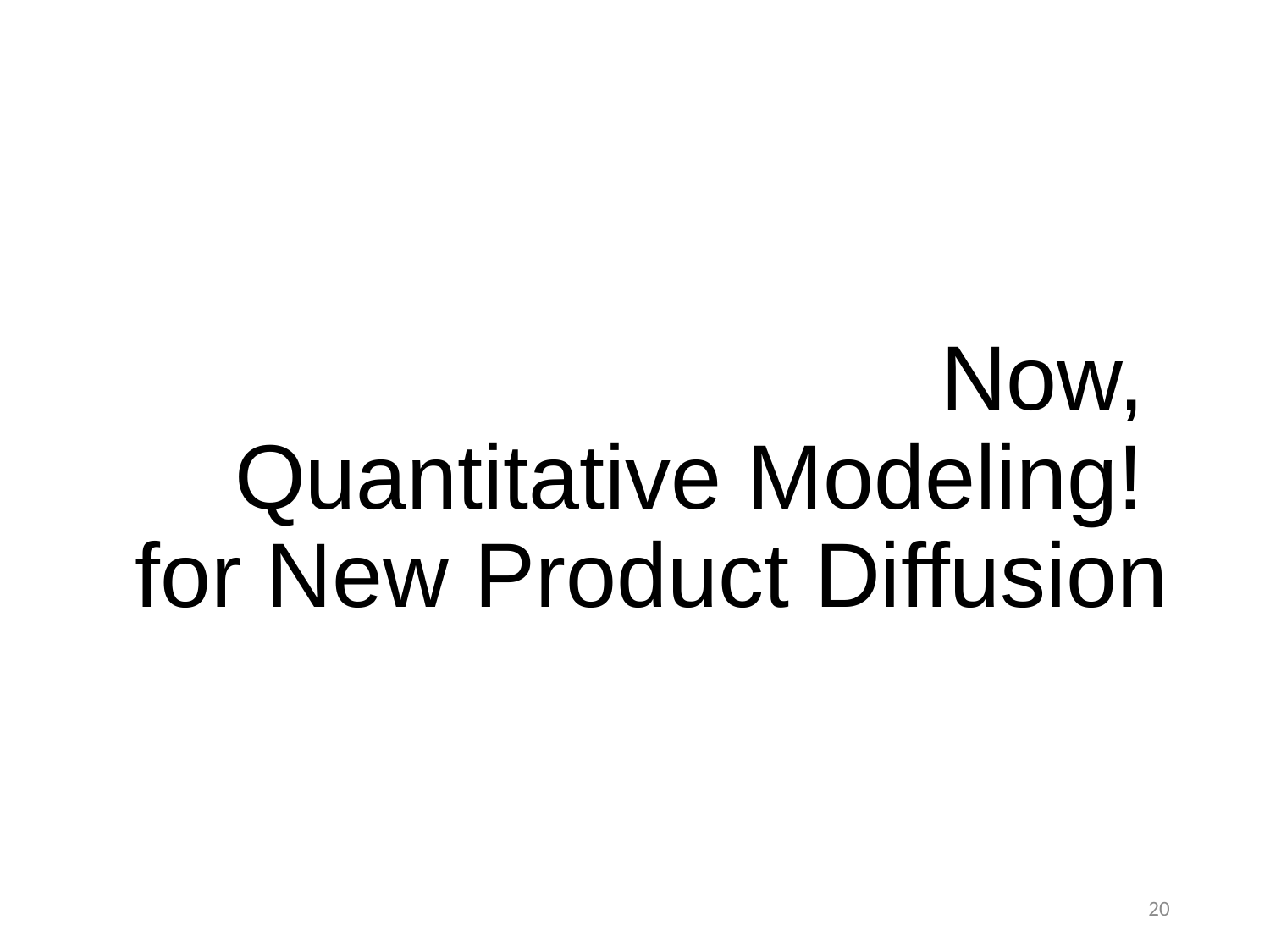

# Now, Quantitative Modeling! for New Product Diffusion

20